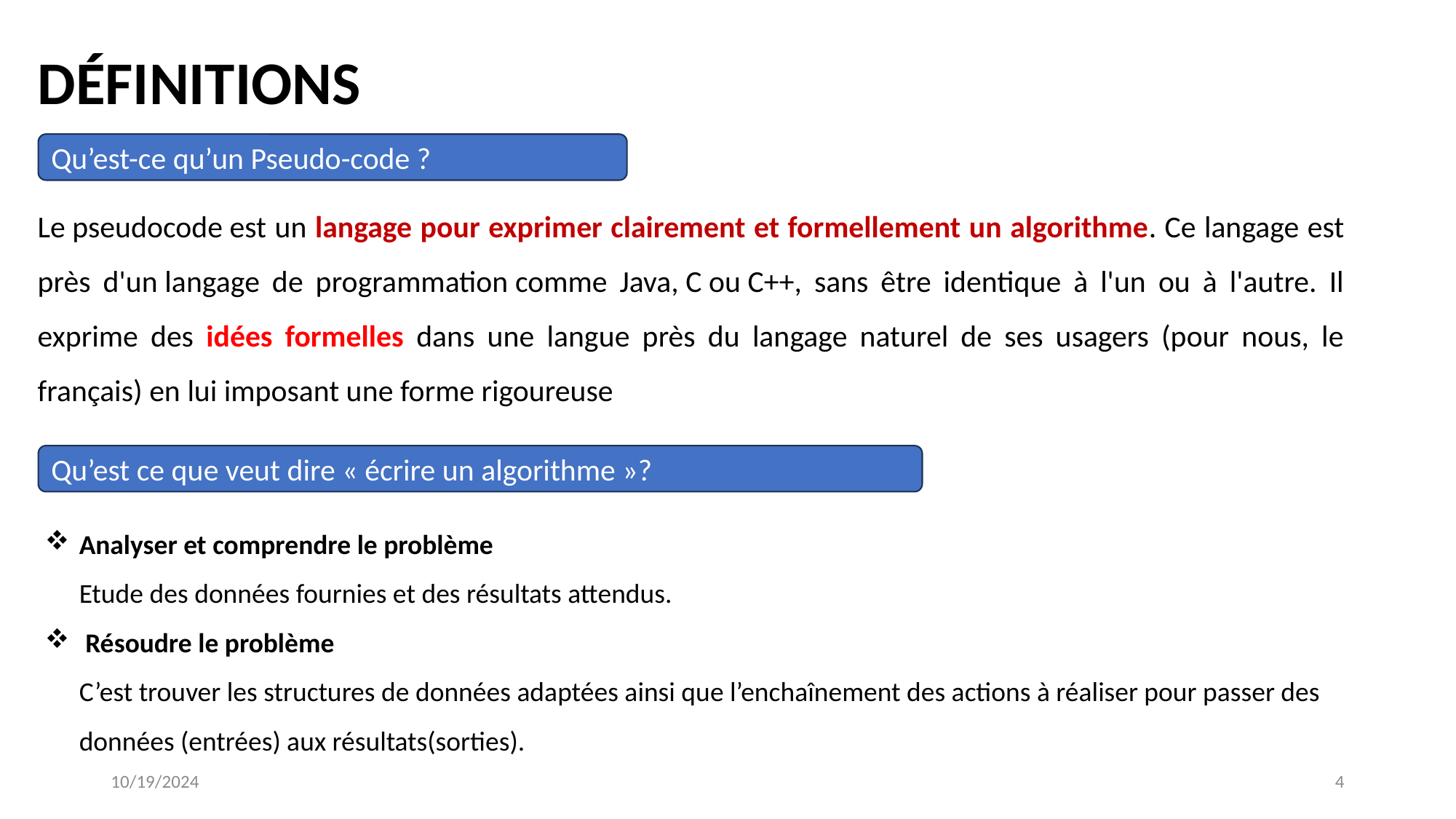

DÉFINITIONS
Qu’est-ce qu’un Pseudo-code ?
Le pseudocode est un langage pour exprimer clairement et formellement un algorithme. Ce langage est près d'un langage de programmation comme Java, C ou C++, sans être identique à l'un ou à l'autre. Il exprime des idées formelles dans une langue près du langage naturel de ses usagers (pour nous, le français) en lui imposant une forme rigoureuse
Qu’est ce que veut dire « écrire un algorithme »?
Analyser et comprendre le problème
Etude des données fournies et des résultats attendus.
 Résoudre le problème
C’est trouver les structures de données adaptées ainsi que l’enchaînement des actions à réaliser pour passer des données (entrées) aux résultats(sorties).
10/19/2024
4